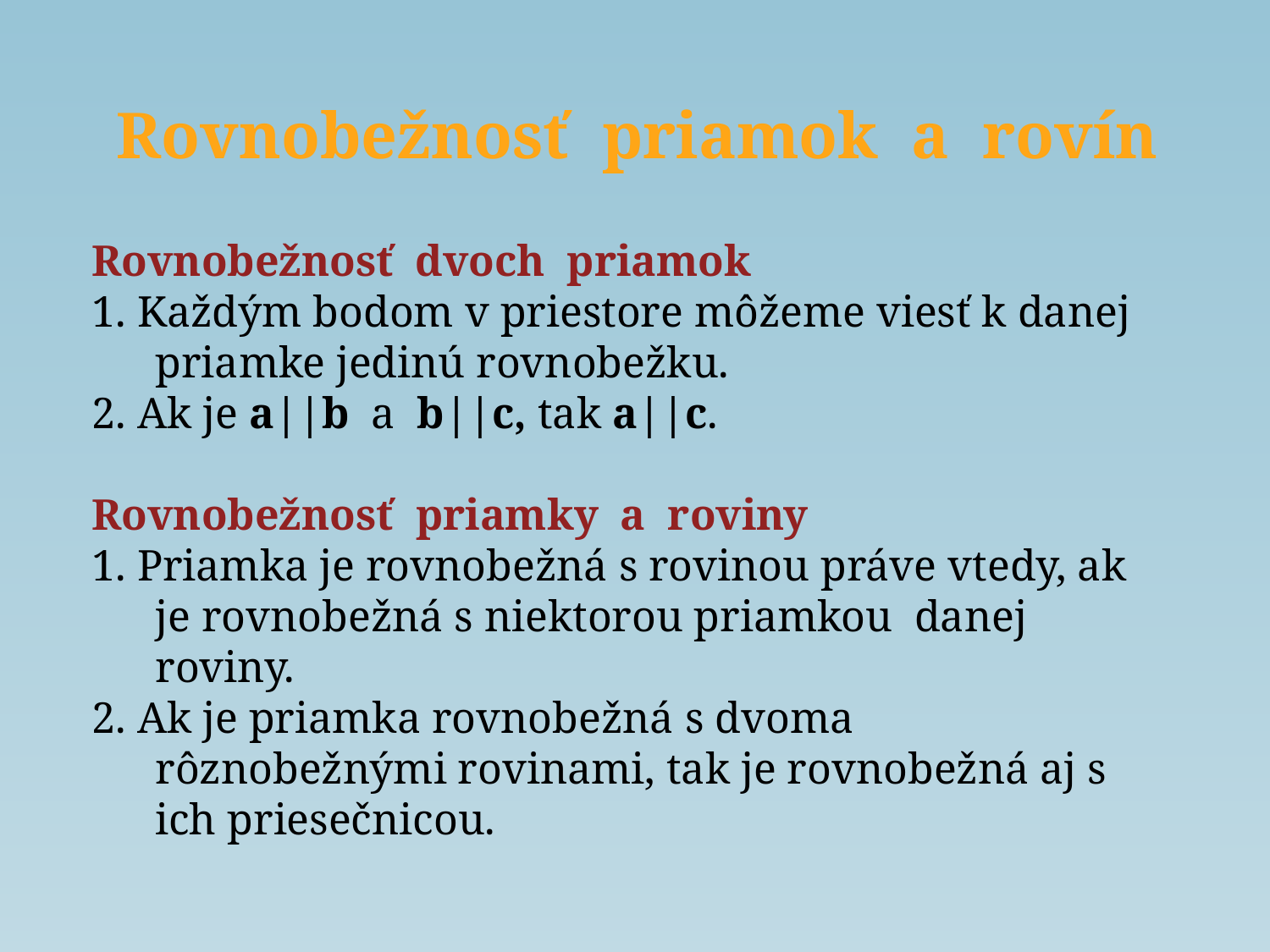

Rovnobežnosť  priamok  a  rovín
Rovnobežnosť  dvoch  priamok
1. Každým bodom v priestore môžeme viesť k danej priamke jedinú rovnobežku.
2. Ak je a||b  a  b||c, tak a||c.

Rovnobežnosť  priamky  a  roviny
1. Priamka je rovnobežná s rovinou práve vtedy, ak je rovnobežná s niektorou priamkou  danej roviny.
2. Ak je priamka rovnobežná s dvoma rôznobežnými rovinami, tak je rovnobežná aj s ich priesečnicou.